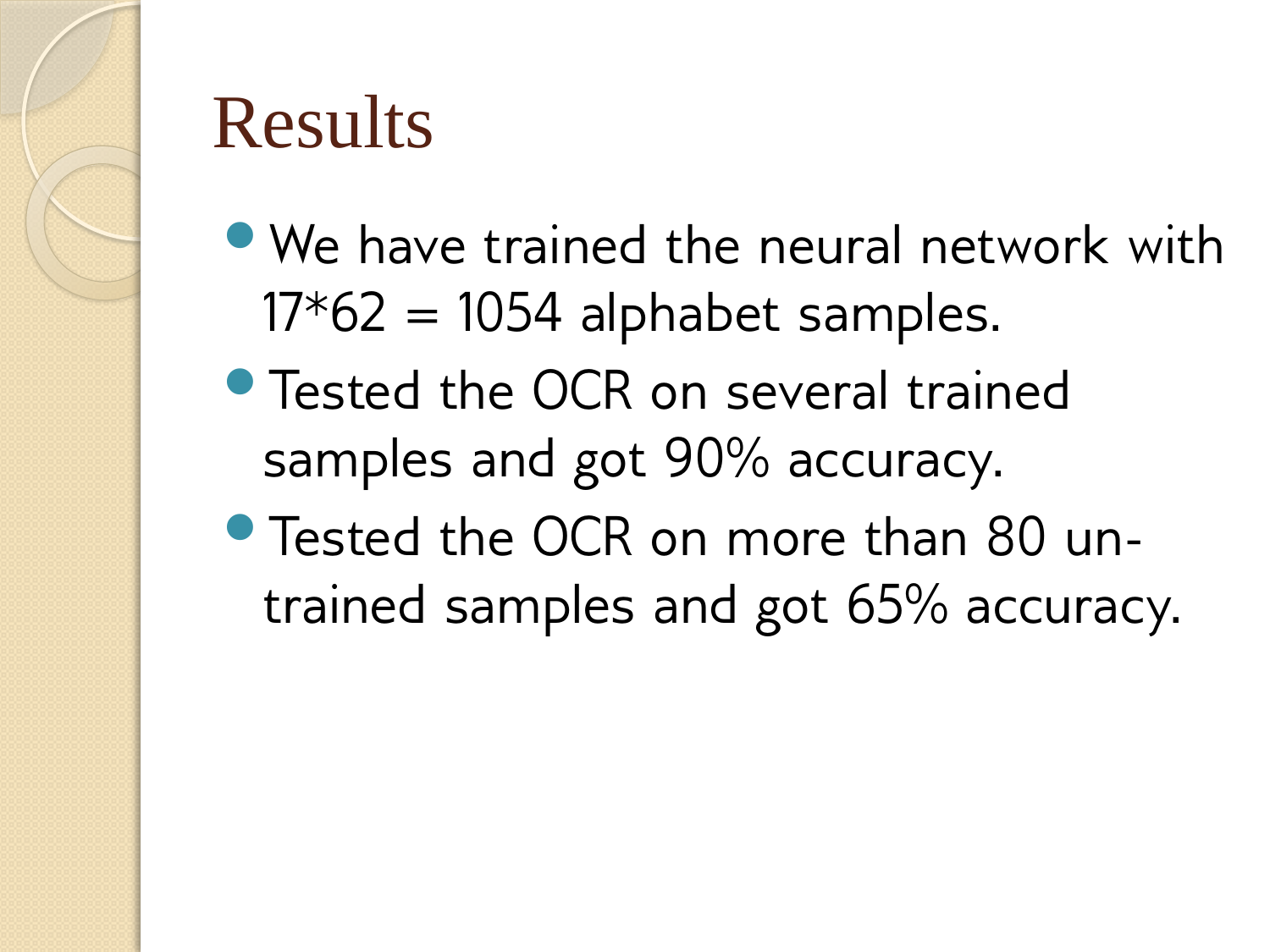

# Results
We have trained the neural network with 17*62 = 1054 alphabet samples.
Tested the OCR on several trained samples and got 90% accuracy.
Tested the OCR on more than 80 un-trained samples and got 65% accuracy.